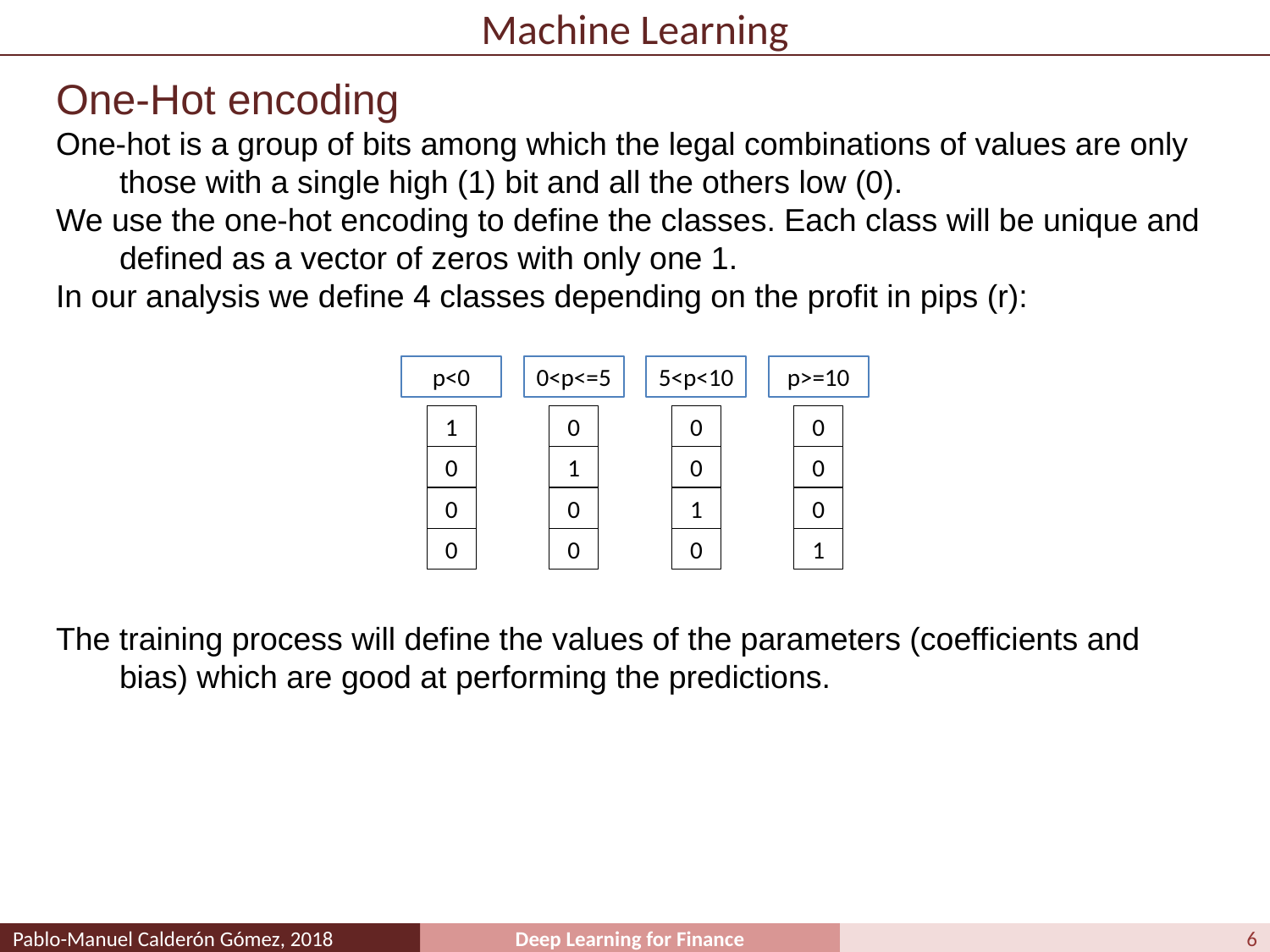

# Machine Learning
One-Hot encoding
One-hot is a group of bits among which the legal combinations of values are only those with a single high (1) bit and all the others low (0).
We use the one-hot encoding to define the classes. Each class will be unique and defined as a vector of zeros with only one 1.
In our analysis we define 4 classes depending on the profit in pips (r):

The training process will define the values of the parameters (coefficients and bias) which are good at performing the predictions.
p<0
1
0
0
0
0<p<=5
0
1
0
0
5<p<10
0
0
1
0
p>=10
0
0
0
1
6
Pablo-Manuel Calderón Gómez, 2018
Deep Learning for Finance